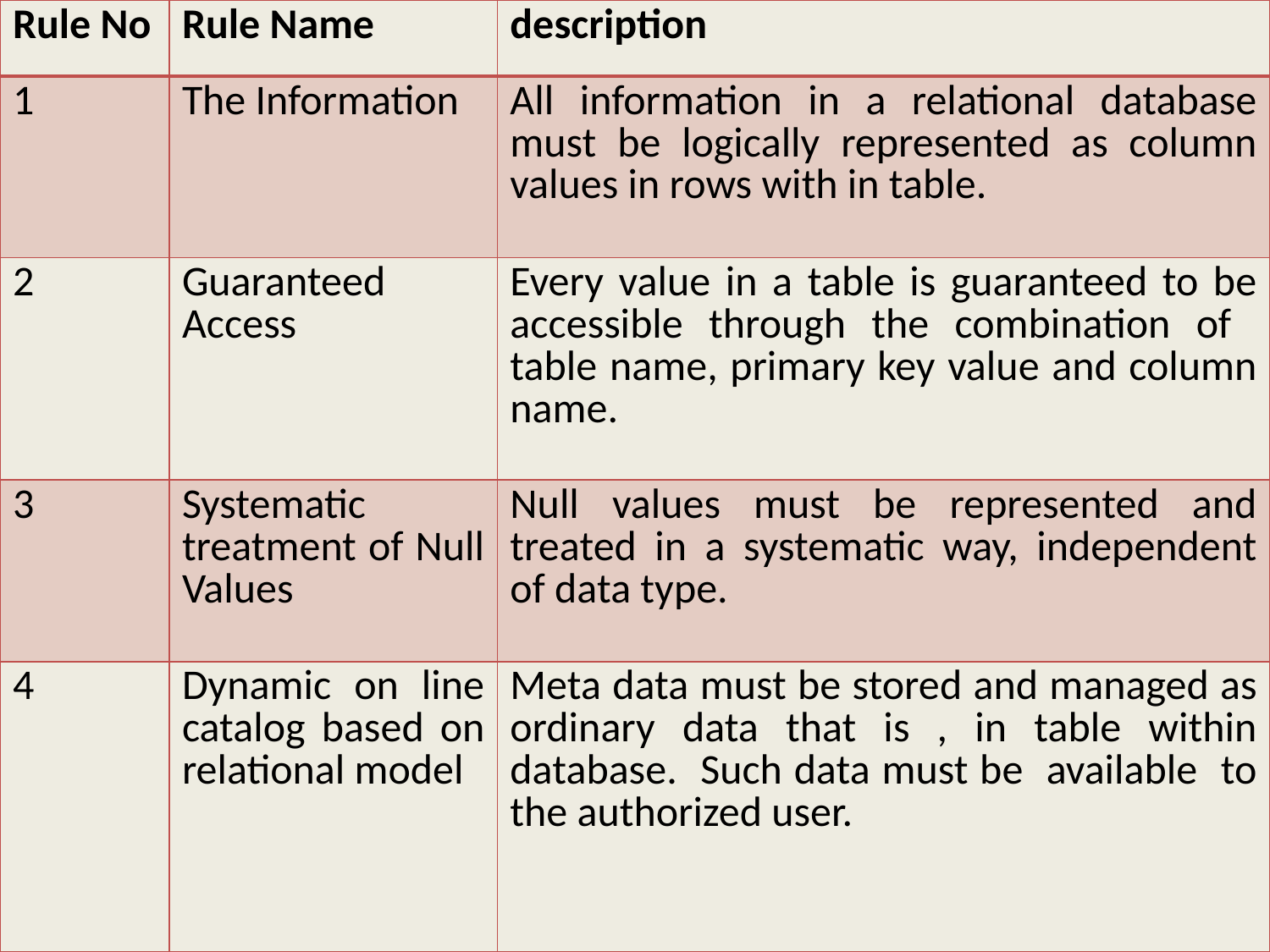

| Rule No | Rule Name | description |
| --- | --- | --- |
| 1 | The Information | All information in a relational database must be logically represented as column values in rows with in table. |
| 2 | Guaranteed Access | Every value in a table is guaranteed to be accessible through the combination of table name, primary key value and column name. |
| 3 | Systematic treatment of Null Values | Null values must be represented and treated in a systematic way, independent of data type. |
| 4 | Dynamic on line catalog based on relational model | Meta data must be stored and managed as ordinary data that is , in table within database. Such data must be available to the authorized user. |